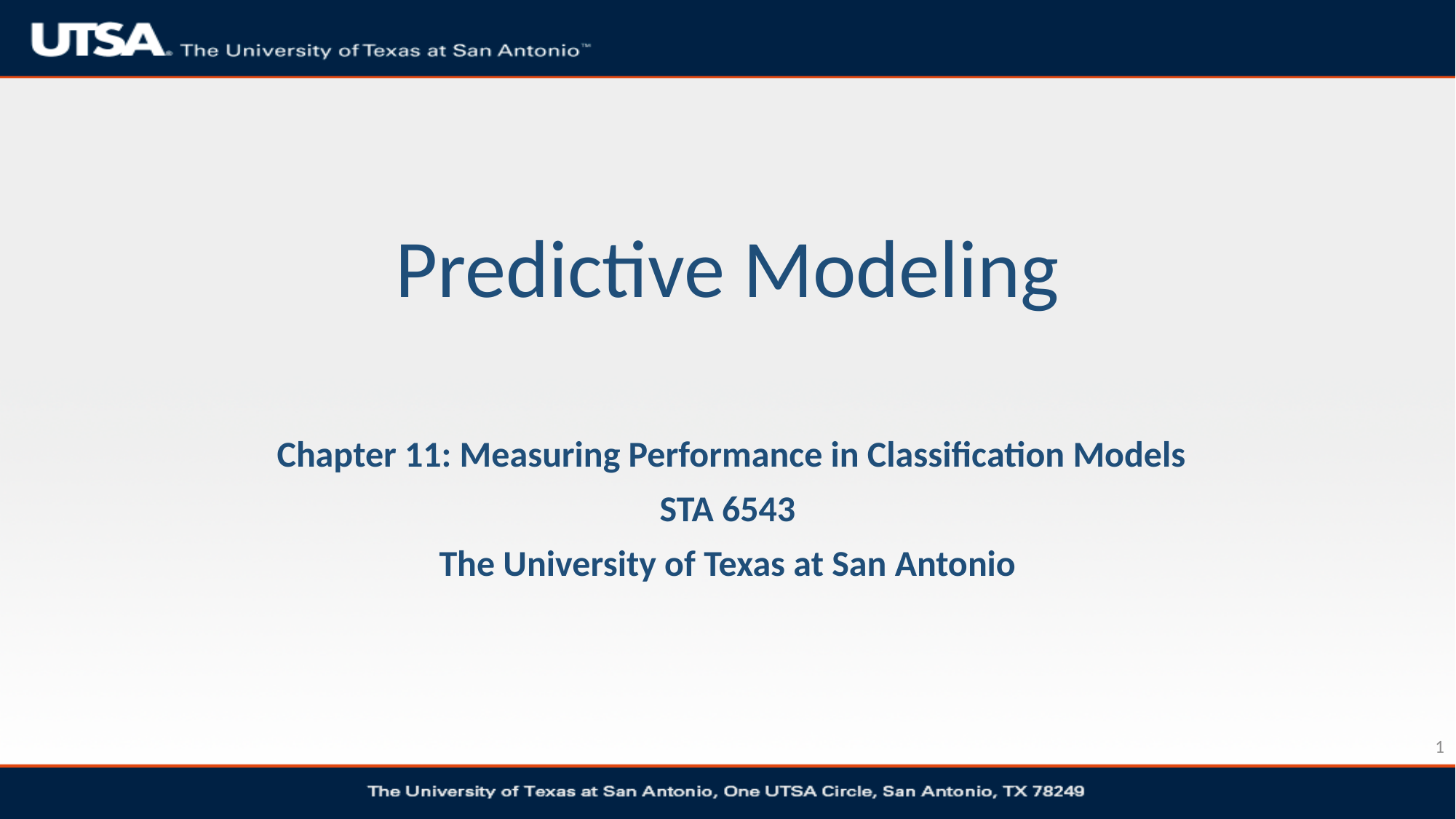

# Predictive Modeling
 Chapter 11: Measuring Performance in Classification Models
STA 6543
The University of Texas at San Antonio

1